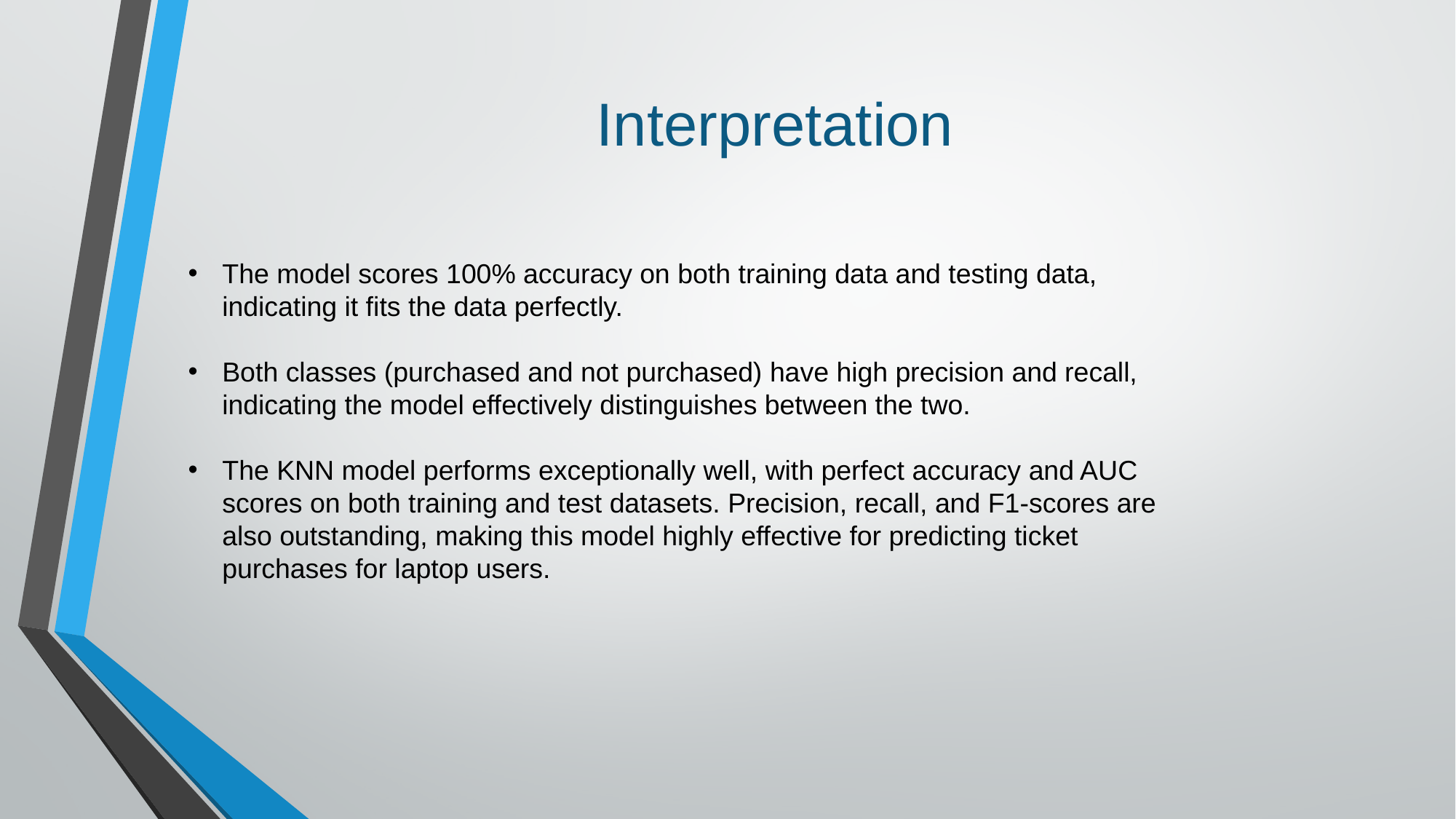

# Interpretation
The model scores 100% accuracy on both training data and testing data, indicating it fits the data perfectly.

Both classes (purchased and not purchased) have high precision and recall, indicating the model effectively distinguishes between the two.

The KNN model performs exceptionally well, with perfect accuracy and AUC scores on both training and test datasets. Precision, recall, and F1-scores are also outstanding, making this model highly effective for predicting ticket purchases for laptop users.